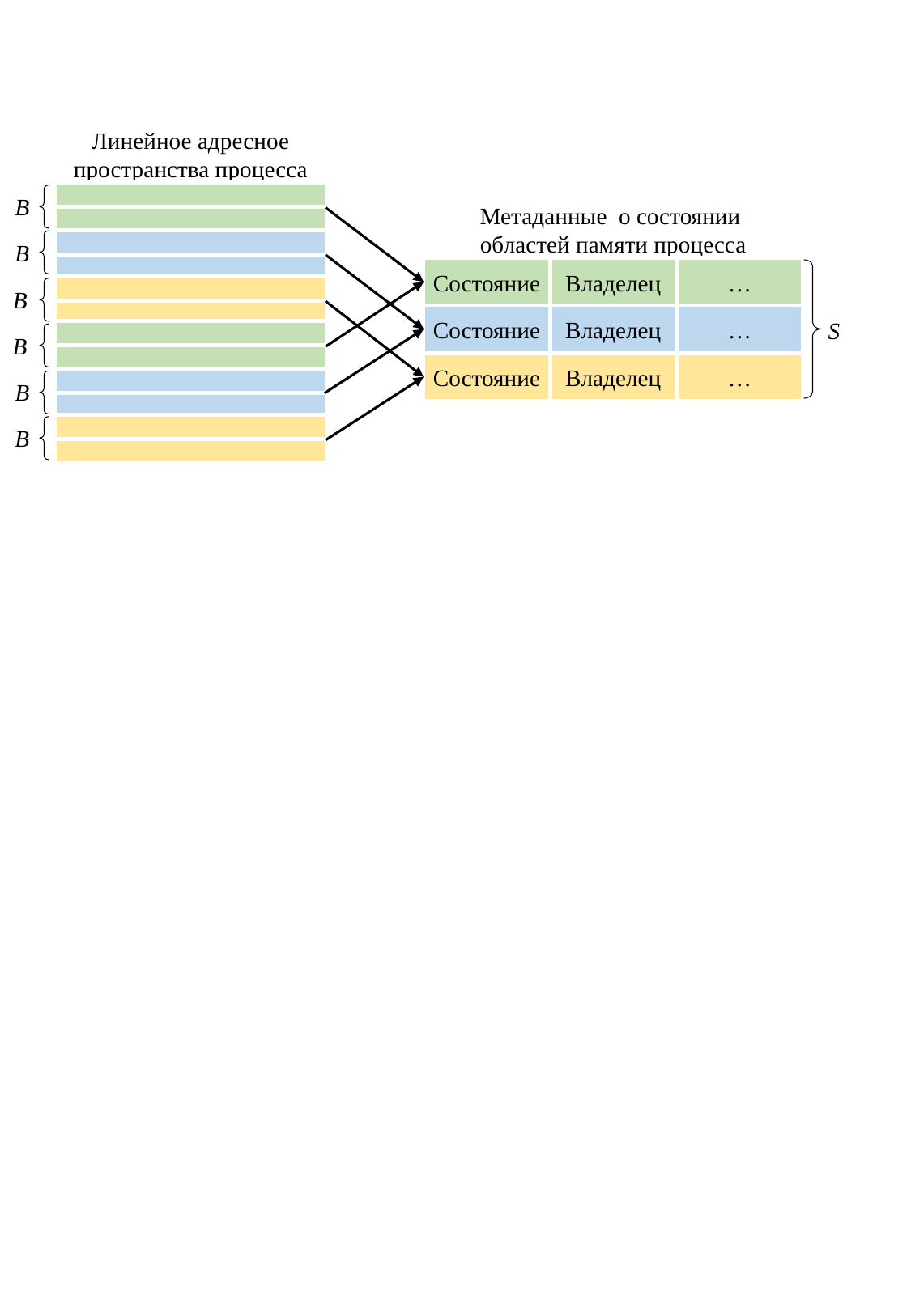

Линейное адресное пространства процесса

B
Метаданные  о состоянии
областей памяти процесса
Состояние
Владелец
…
Состояние
Владелец
…
Состояние
Владелец
…

B

B

S

B

B

B